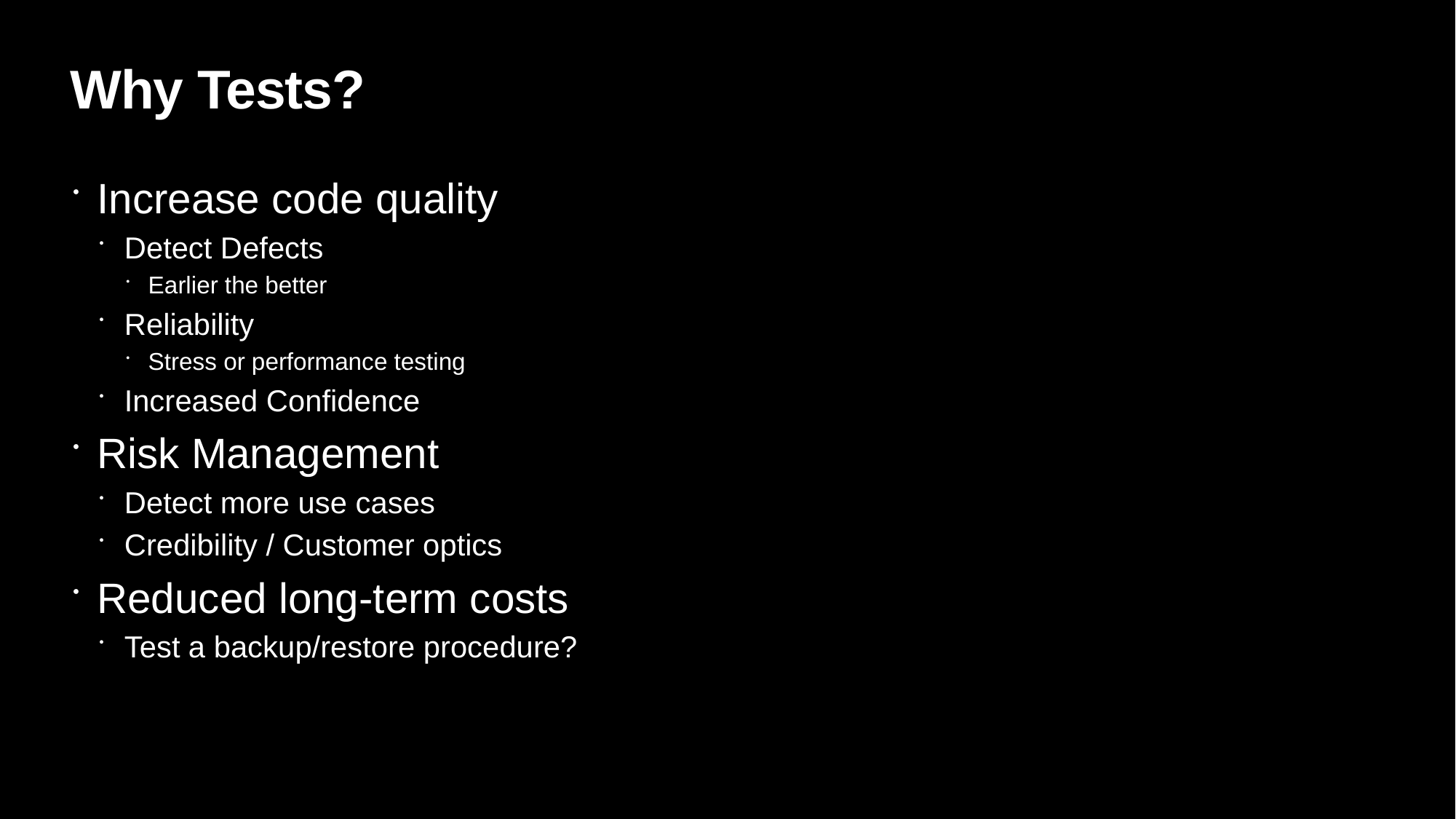

# Why Tests?
Increase code quality
Detect Defects
Earlier the better
Reliability
Stress or performance testing
Increased Confidence
Risk Management
Detect more use cases
Credibility / Customer optics
Reduced long-term costs
Test a backup/restore procedure?